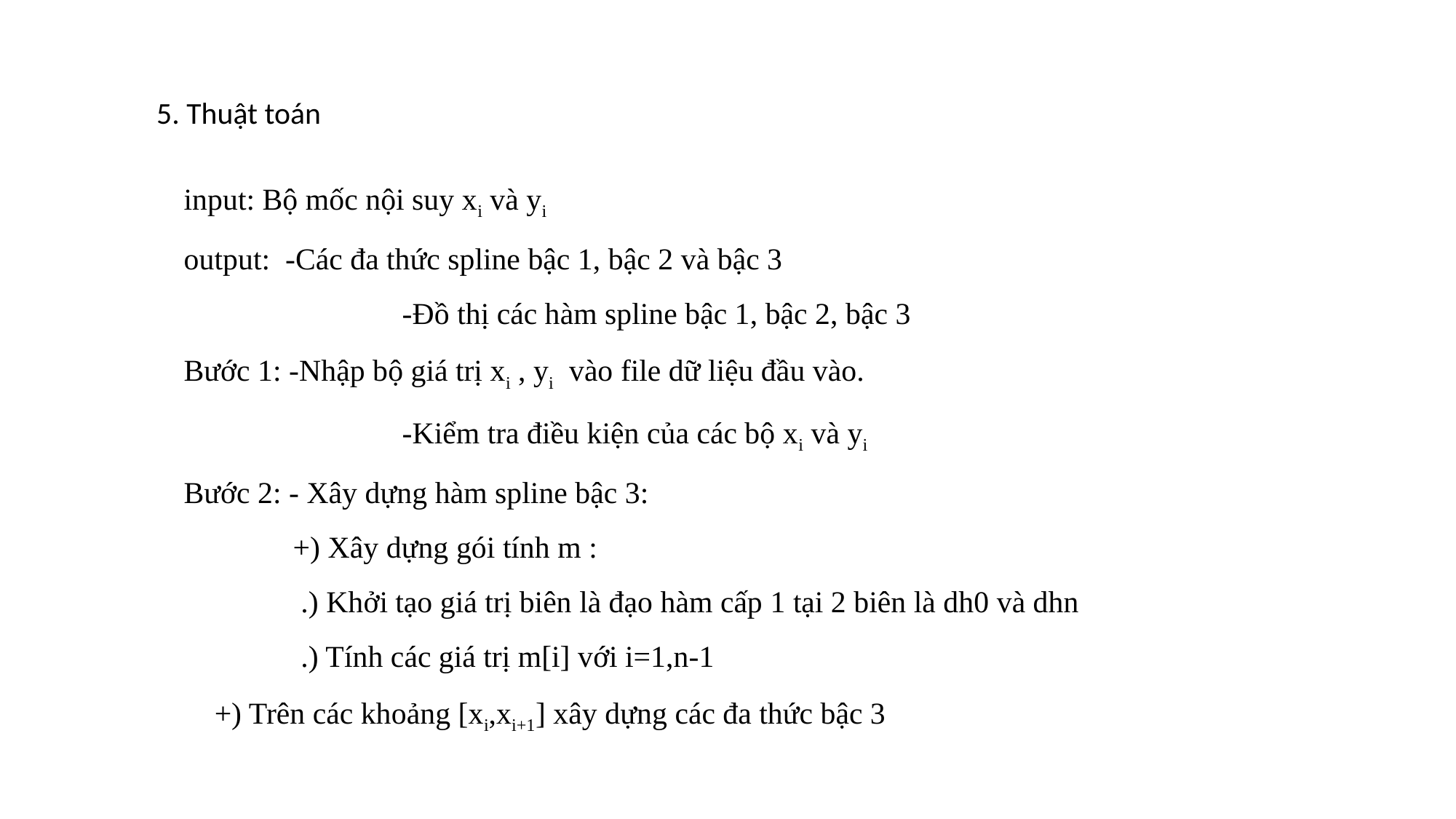

5. Thuật toán

input: Bộ mốc nội suy xi và yi
output:  -Các đa thức spline bậc 1, bậc 2 và bậc 3
		-Đồ thị các hàm spline bậc 1, bậc 2, bậc 3
Bước 1: -Nhập bộ giá trị xi , yi  vào file dữ liệu đầu vào.
		-Kiểm tra điều kiện của các bộ xi và yi
Bước 2: - Xây dựng hàm spline bậc 3:
	+) Xây dựng gói tính m :
	 .) Khởi tạo giá trị biên là đạo hàm cấp 1 tại 2 biên là dh0 và dhn
	 .) Tính các giá trị m[i] với i=1,n-1
    +) Trên các khoảng [xi,xi+1] xây dựng các đa thức bậc 3